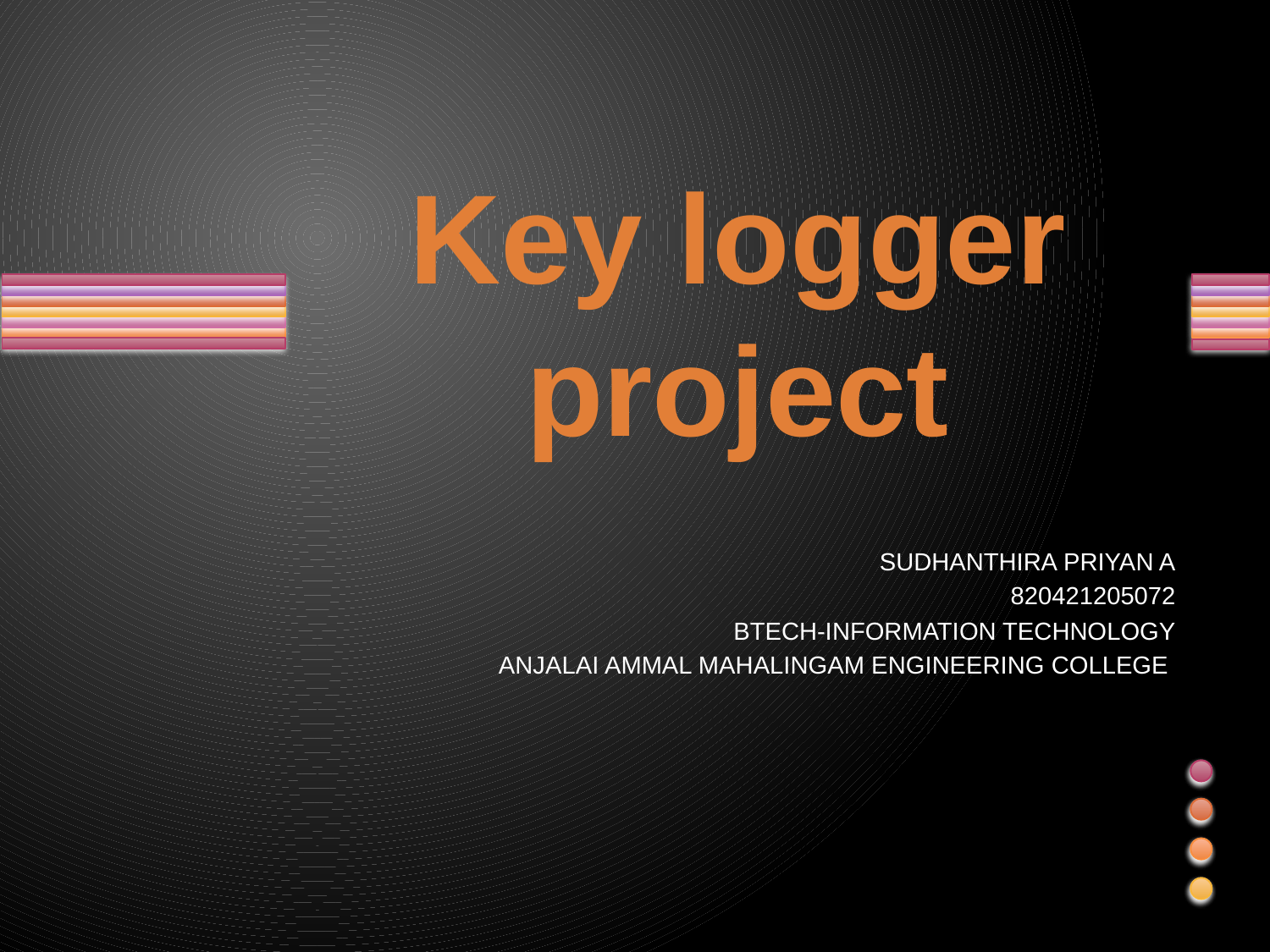

# Key logger project
SUDHANTHIRA PRIYAN A
820421205072
BTECH-INFORMATION TECHNOLOGY
ANJALAI AMMAL MAHALINGAM ENGINEERING COLLEGE